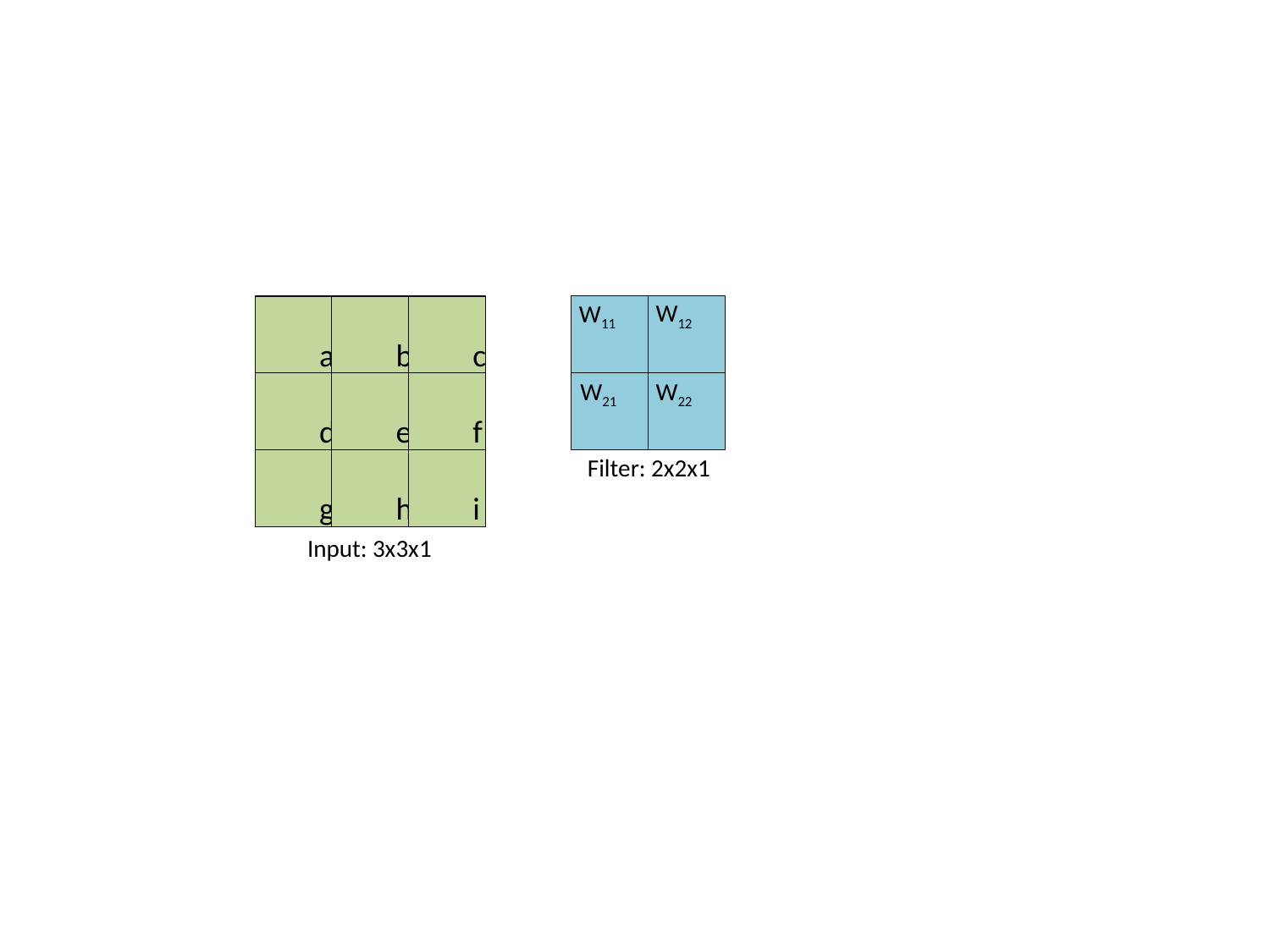

W11

W12
W21

W22
a
c
b
d
e
f
g
h
i
Filter: 2x2x1
Input: 3x3x1